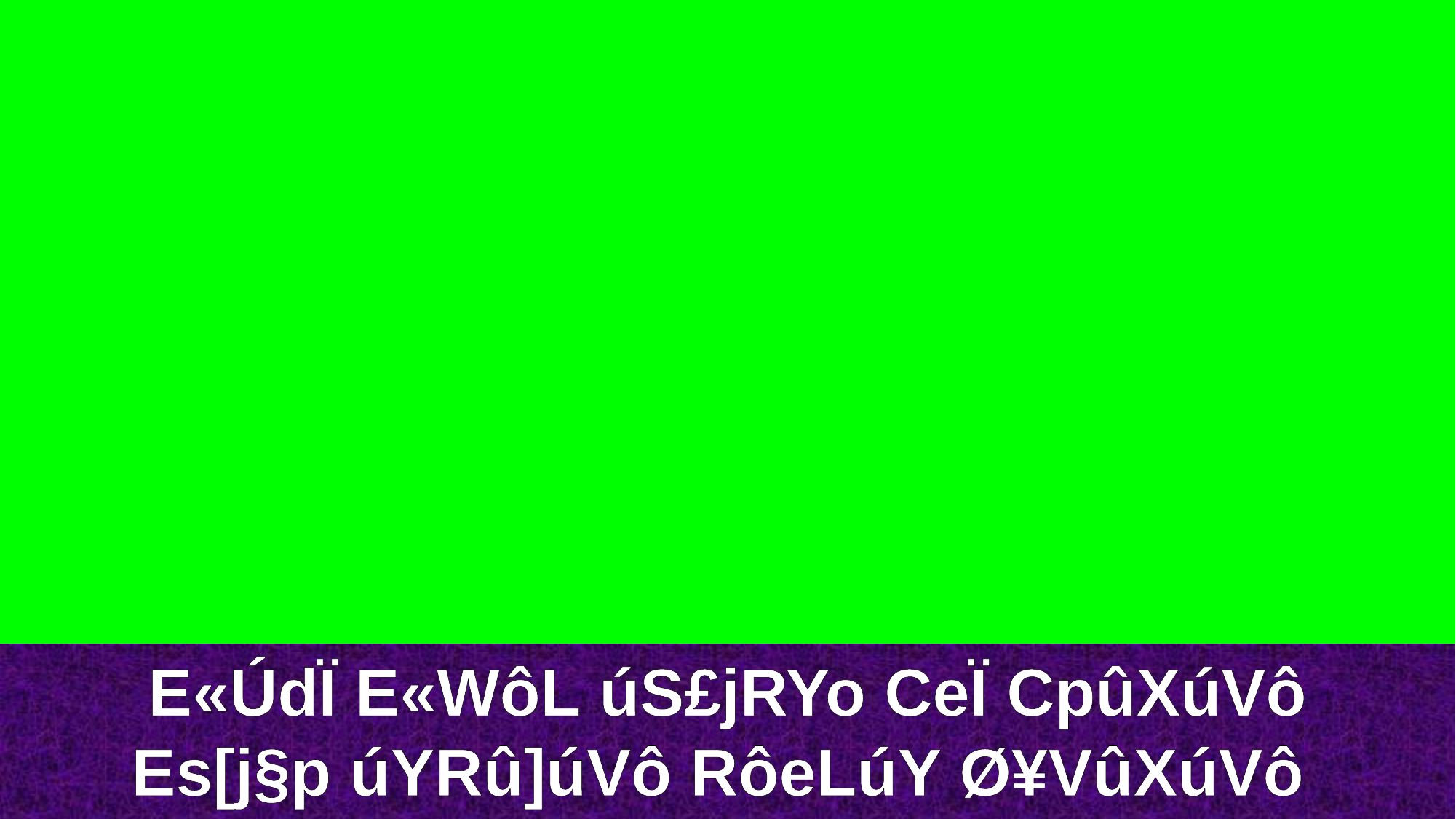

E«ÚdÏ E«WôL úS£jRYo CeÏ CpûXúVô
Es[j§p úYRû]úVô RôeLúY Ø¥VûXúVô